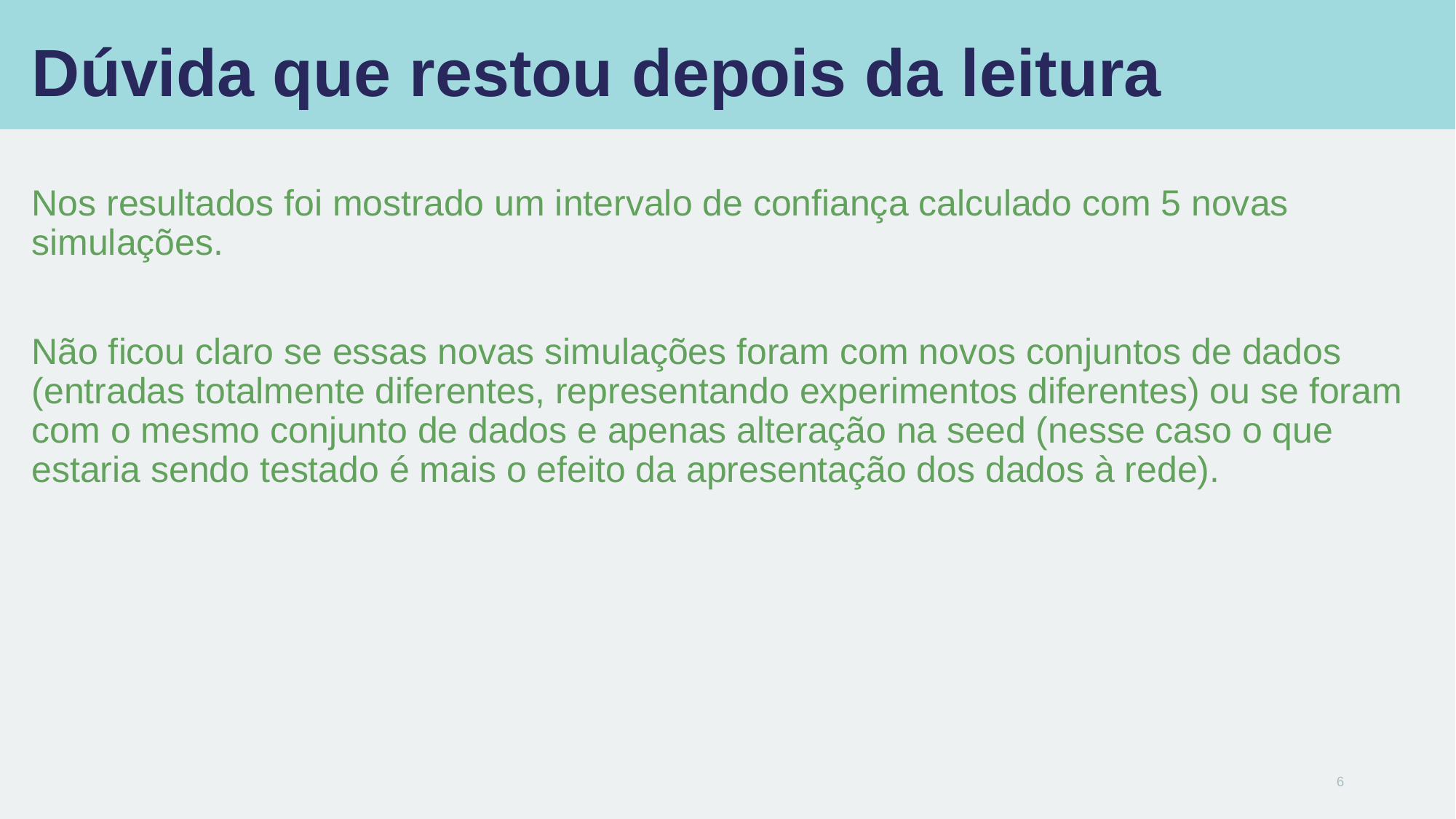

# Dúvida que restou depois da leitura
Nos resultados foi mostrado um intervalo de confiança calculado com 5 novas simulações.

Não ficou claro se essas novas simulações foram com novos conjuntos de dados (entradas totalmente diferentes, representando experimentos diferentes) ou se foram com o mesmo conjunto de dados e apenas alteração na seed (nesse caso o que estaria sendo testado é mais o efeito da apresentação dos dados à rede).
6